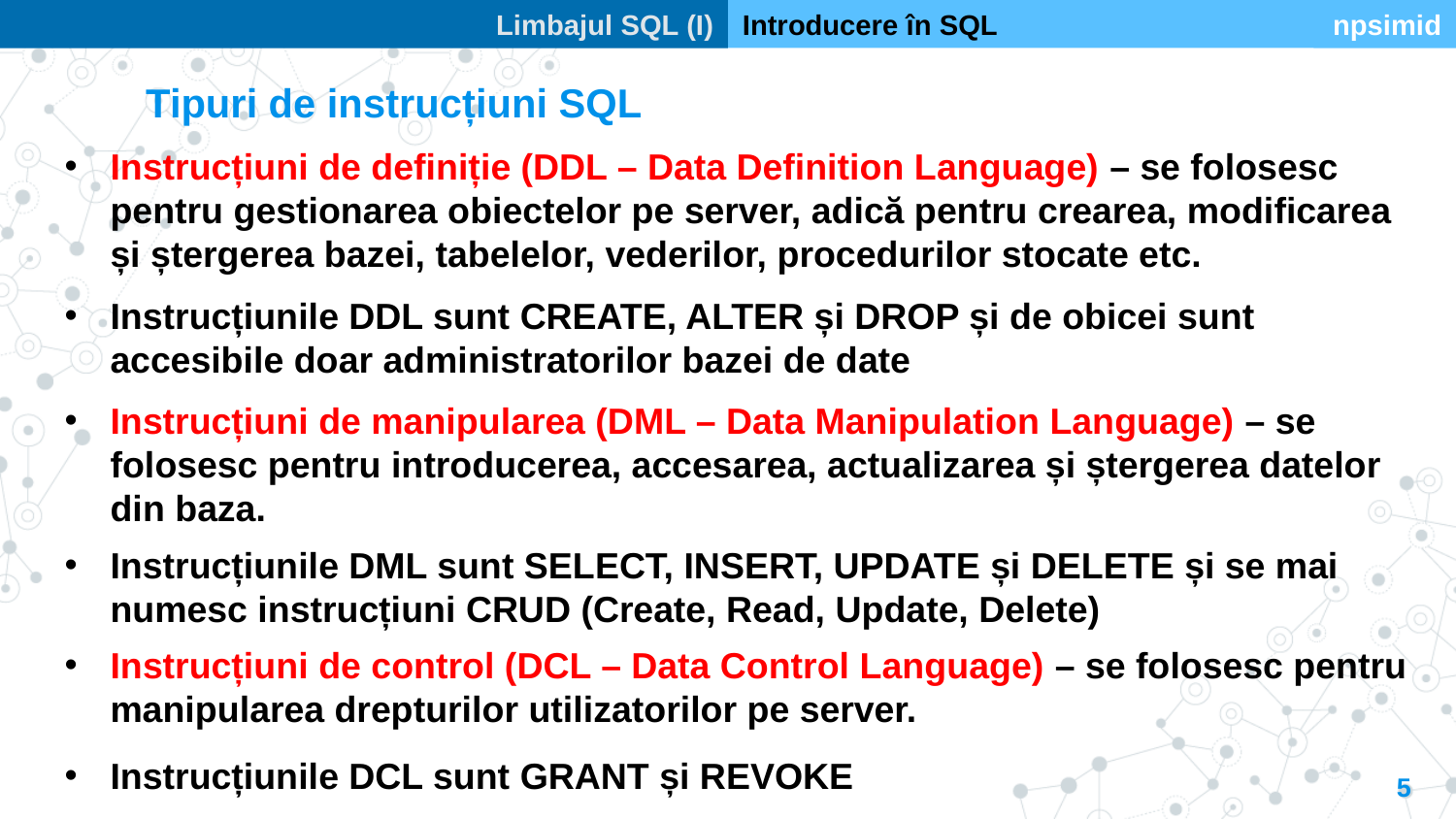

Limbajul SQL (I)
Introducere în SQL
npsimid
Tipuri de instrucțiuni SQL
Instrucțiuni de definiție (DDL – Data Definition Language) – se folosesc pentru gestionarea obiectelor pe server, adică pentru crearea, modificarea și ștergerea bazei, tabelelor, vederilor, procedurilor stocate etc.
Instrucțiunile DDL sunt CREATE, ALTER și DROP și de obicei sunt accesibile doar administratorilor bazei de date
Instrucțiuni de manipularea (DML – Data Manipulation Language) – se folosesc pentru introducerea, accesarea, actualizarea și ștergerea datelor din baza.
Instrucțiunile DML sunt SELECT, INSERT, UPDATE și DELETE și se mai numesc instrucțiuni CRUD (Create, Read, Update, Delete)
Instrucțiuni de control (DCL – Data Control Language) – se folosesc pentru manipularea drepturilor utilizatorilor pe server.
Instrucțiunile DCL sunt GRANT și REVOKE
5